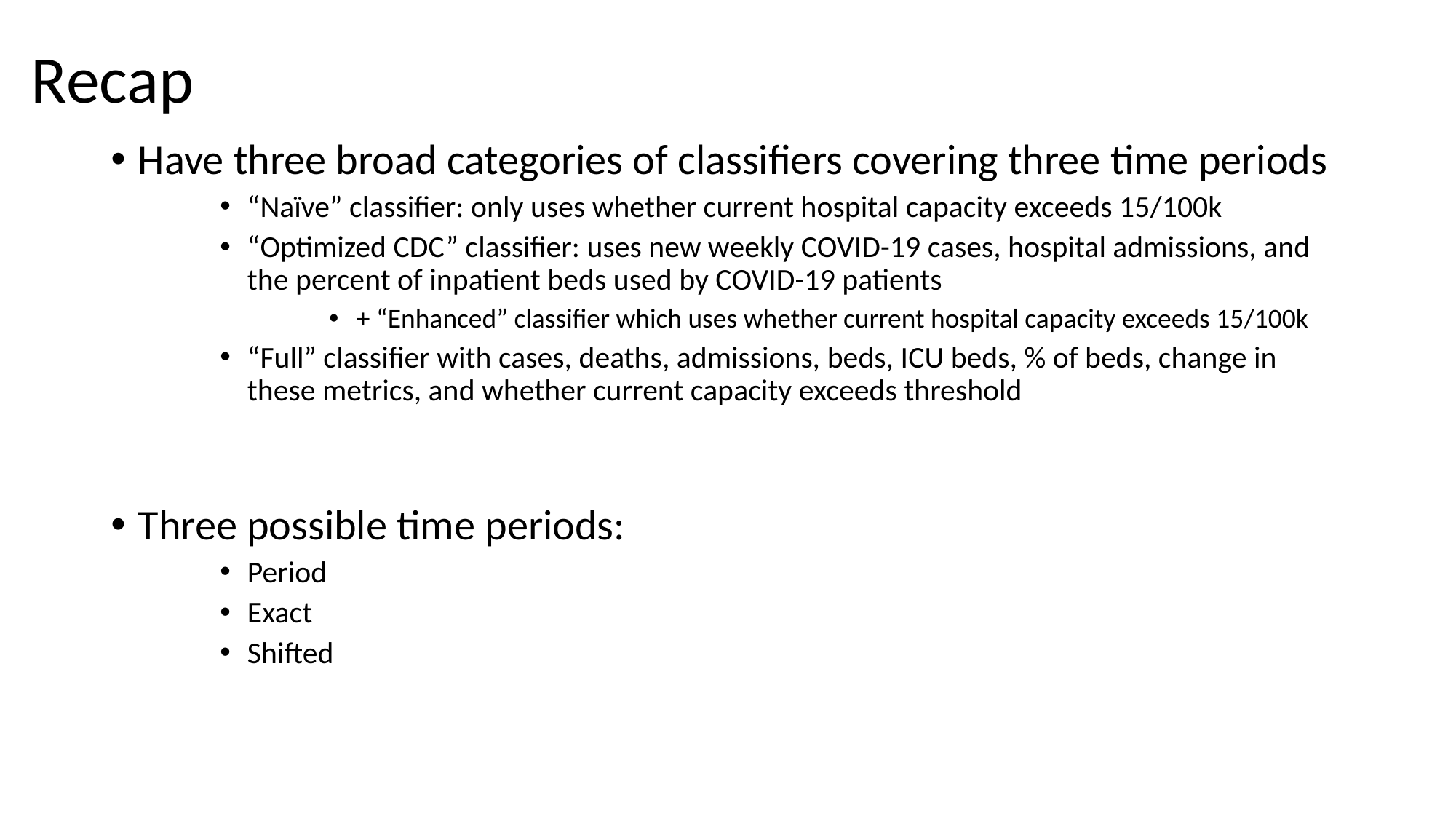

# Recap
Have three broad categories of classifiers covering three time periods
“Naïve” classifier: only uses whether current hospital capacity exceeds 15/100k
“Optimized CDC” classifier: uses new weekly COVID-19 cases, hospital admissions, and the percent of inpatient beds used by COVID-19 patients
+ “Enhanced” classifier which uses whether current hospital capacity exceeds 15/100k
“Full” classifier with cases, deaths, admissions, beds, ICU beds, % of beds, change in these metrics, and whether current capacity exceeds threshold

Three possible time periods:
Period
Exact
Shifted